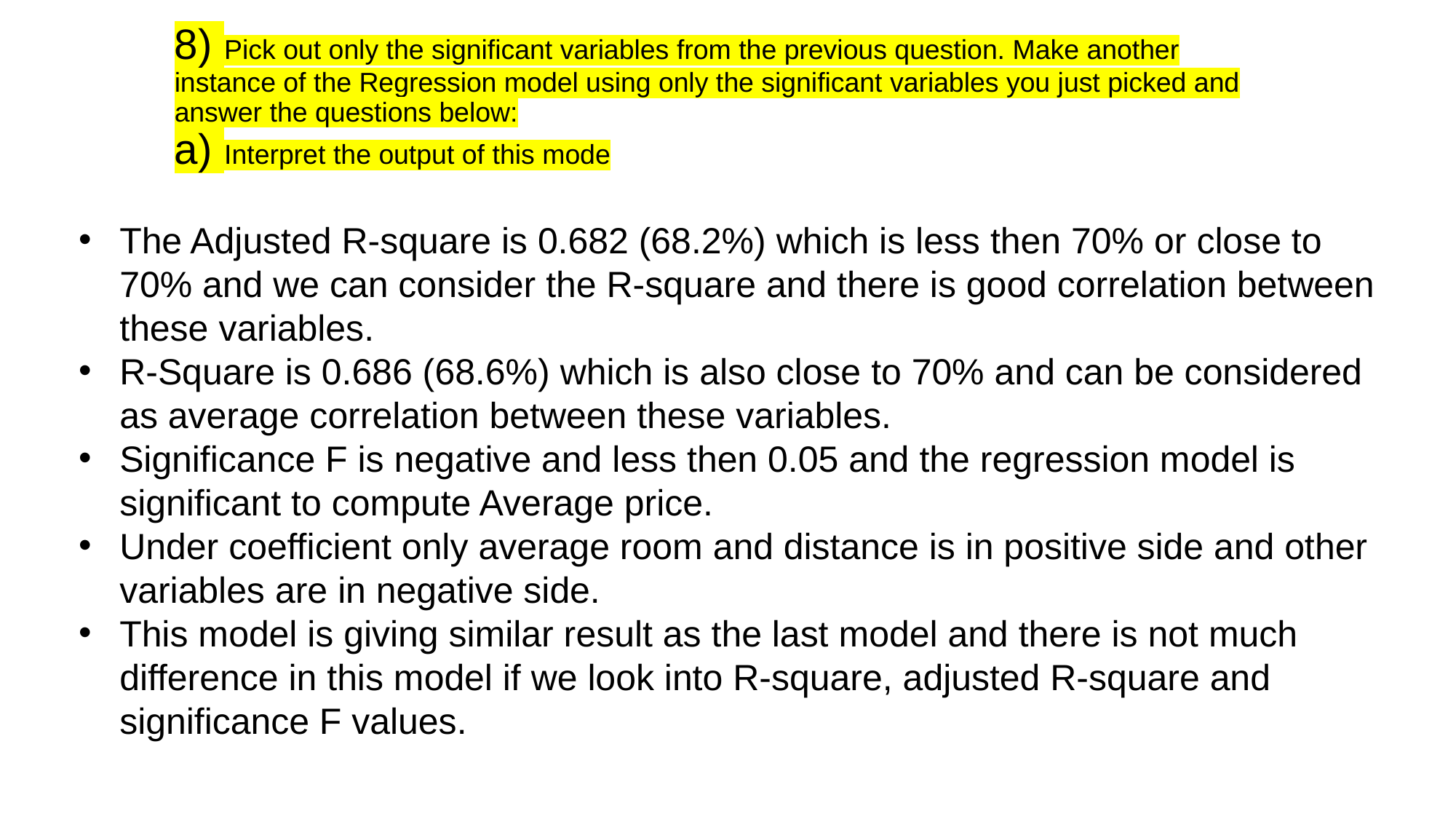

# 8) Pick out only the significant variables from the previous question. Make another instance of the Regression model using only the significant variables you just picked and answer the questions below: a) Interpret the output of this mode
The Adjusted R-square is 0.682 (68.2%) which is less then 70% or close to 70% and we can consider the R-square and there is good correlation between these variables.
R-Square is 0.686 (68.6%) which is also close to 70% and can be considered as average correlation between these variables.
Significance F is negative and less then 0.05 and the regression model is significant to compute Average price.
Under coefficient only average room and distance is in positive side and other variables are in negative side.
This model is giving similar result as the last model and there is not much difference in this model if we look into R-square, adjusted R-square and significance F values.